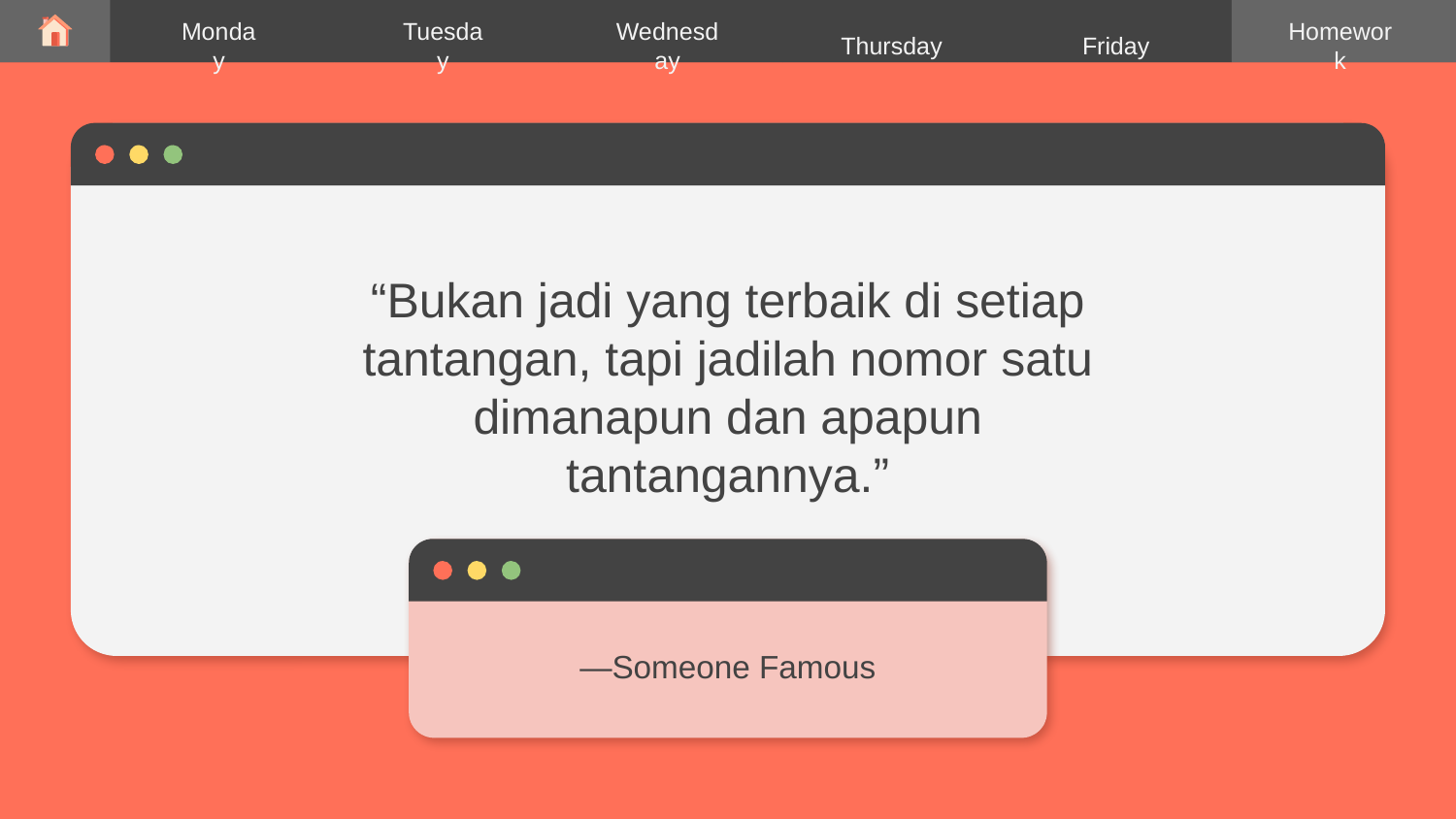

Thursday
Monday
Tuesday
Wednesday
Friday
Homework

“Bukan jadi yang terbaik di setiap tantangan, tapi jadilah nomor satu dimanapun dan apapun tantangannya.”

# —Someone Famous